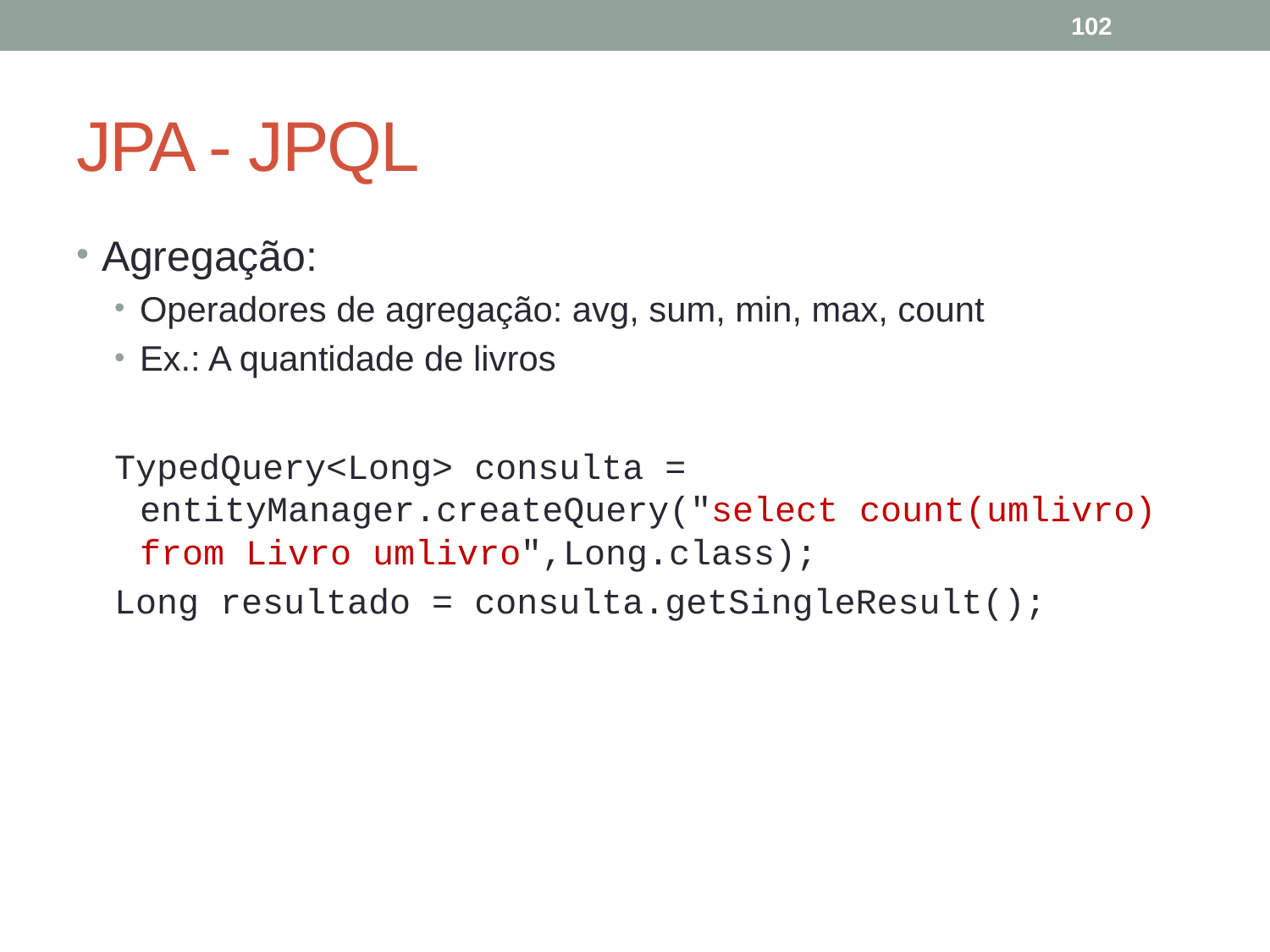

102
# JPA - JPQL
Agregação:
Operadores de agregação: avg, sum, min, max, count
Ex.: A quantidade de livros

TypedQuery<Long> consulta = entityManager.createQuery("select count(umlivro) from Livro umlivro",Long.class);
Long resultado = consulta.getSingleResult();